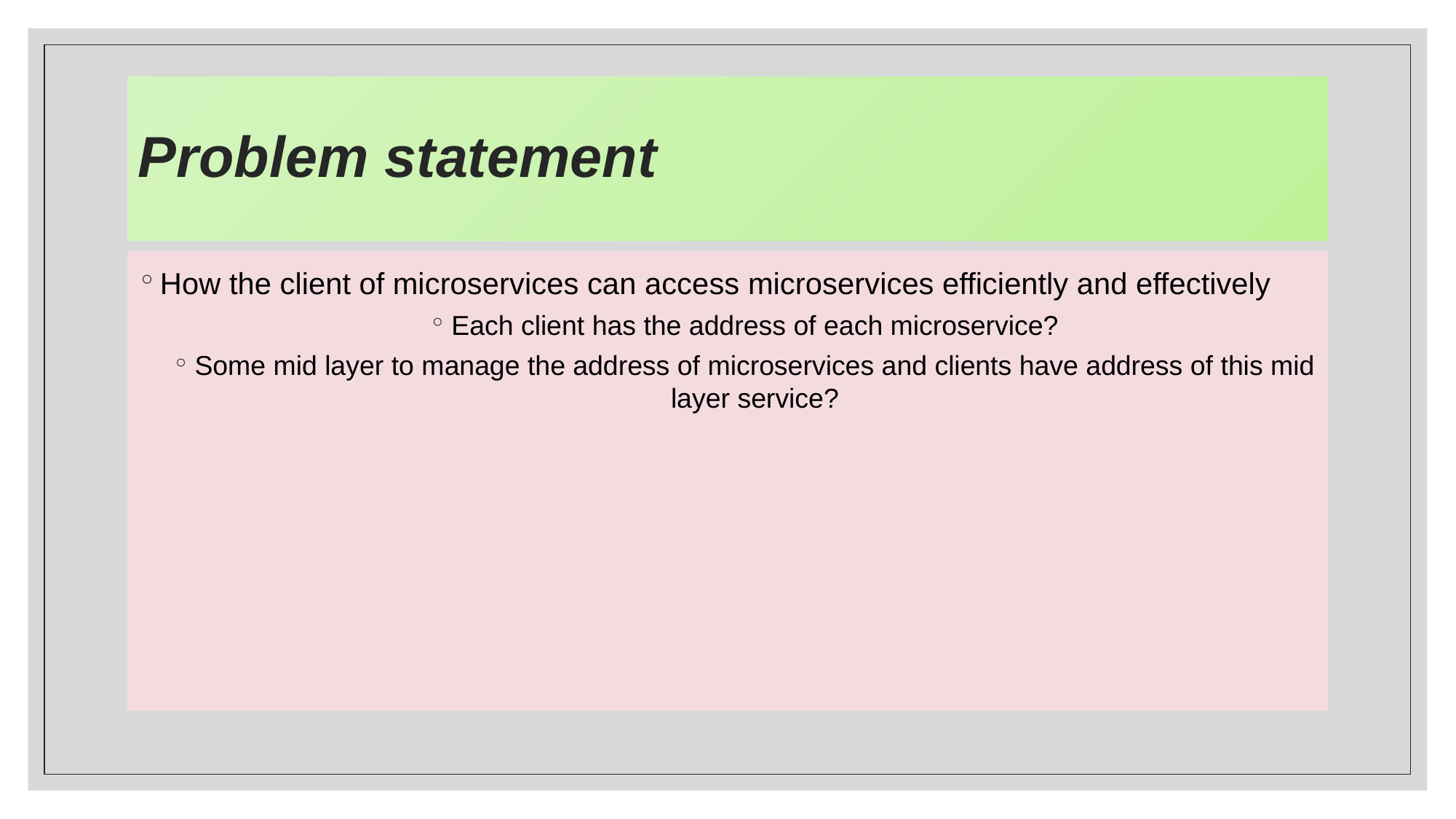

# Problem statement
How the client of microservices can access microservices efficiently and effectively
Each client has the address of each microservice?
Some mid layer to manage the address of microservices and clients have address of this mid layer service?